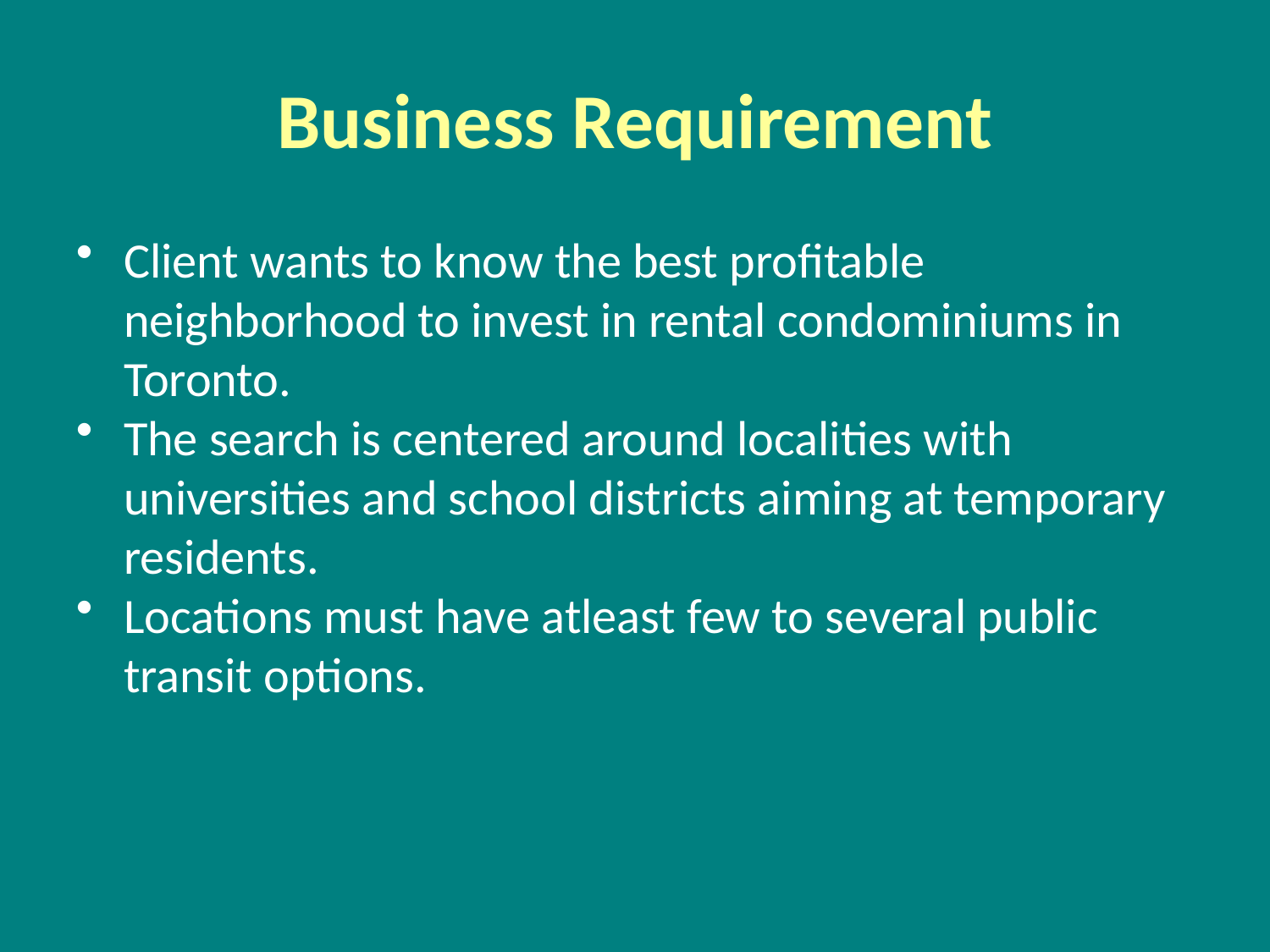

# Business Requirement
Client wants to know the best profitable neighborhood to invest in rental condominiums in Toronto.
The search is centered around localities with universities and school districts aiming at temporary residents.
Locations must have atleast few to several public transit options.